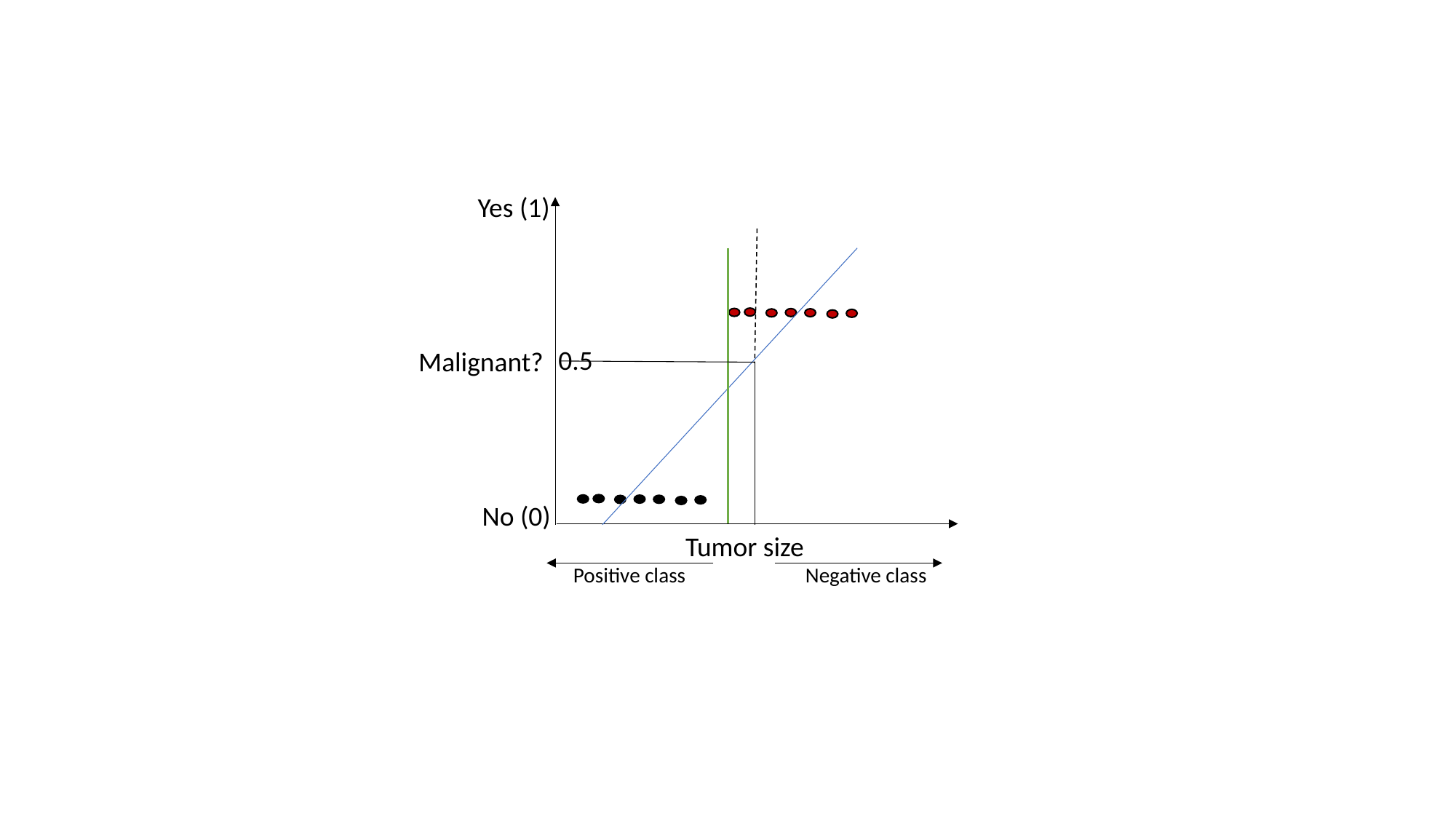

Yes (1)

0.5
Malignant?
No (0)

Tumor size
Positive class
Negative class